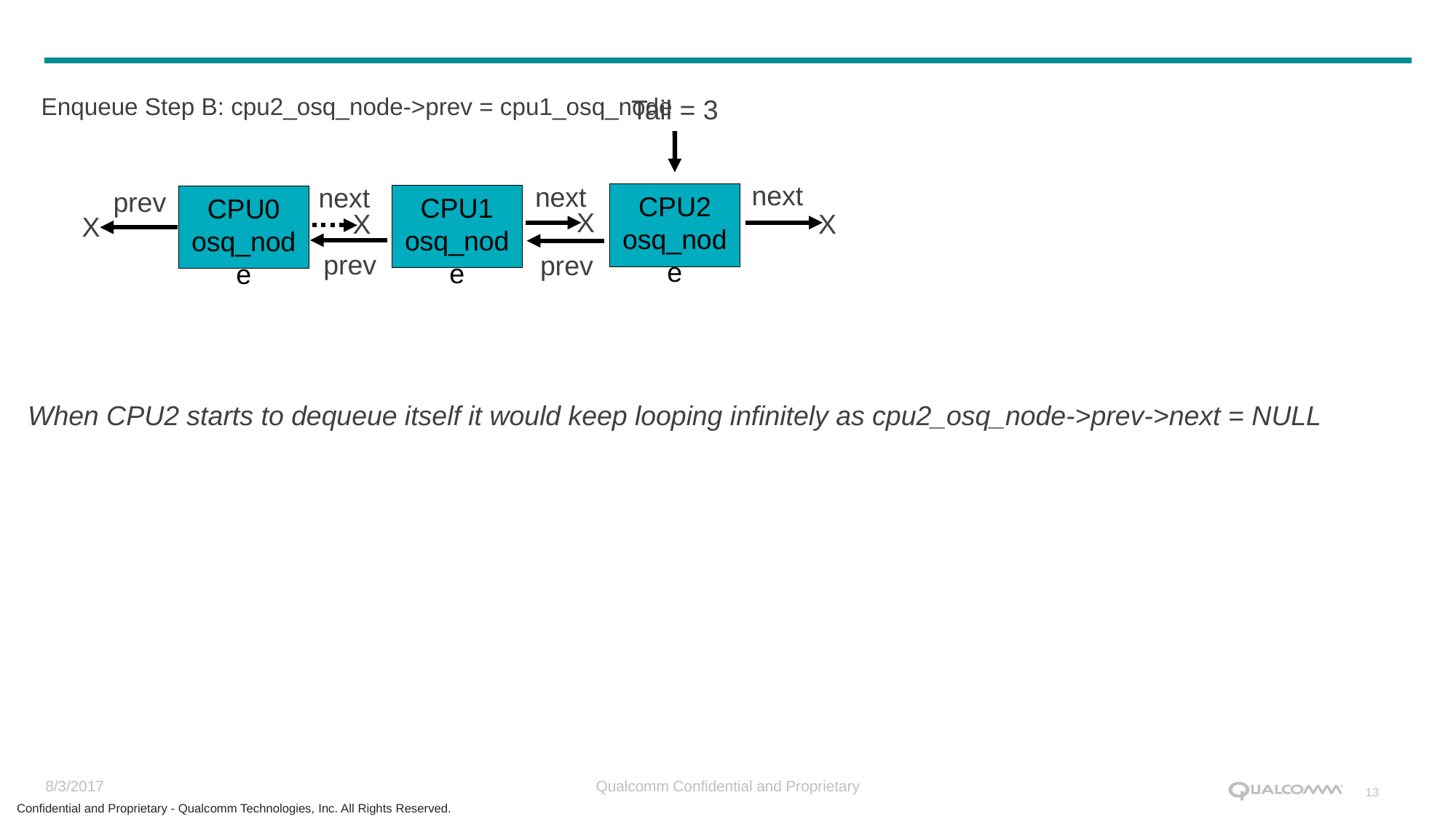

Enqueue Step B: cpu2_osq_node->prev = cpu1_osq_node

Tail = 3
next
next
next
prev
CPU2
osq_node
CPU1
osq_node
CPU0
osq_node
X
X
X
X
prev
prev
When CPU2 starts to dequeue itself it would keep looping infinitely as cpu2_osq_node->prev->next = NULL